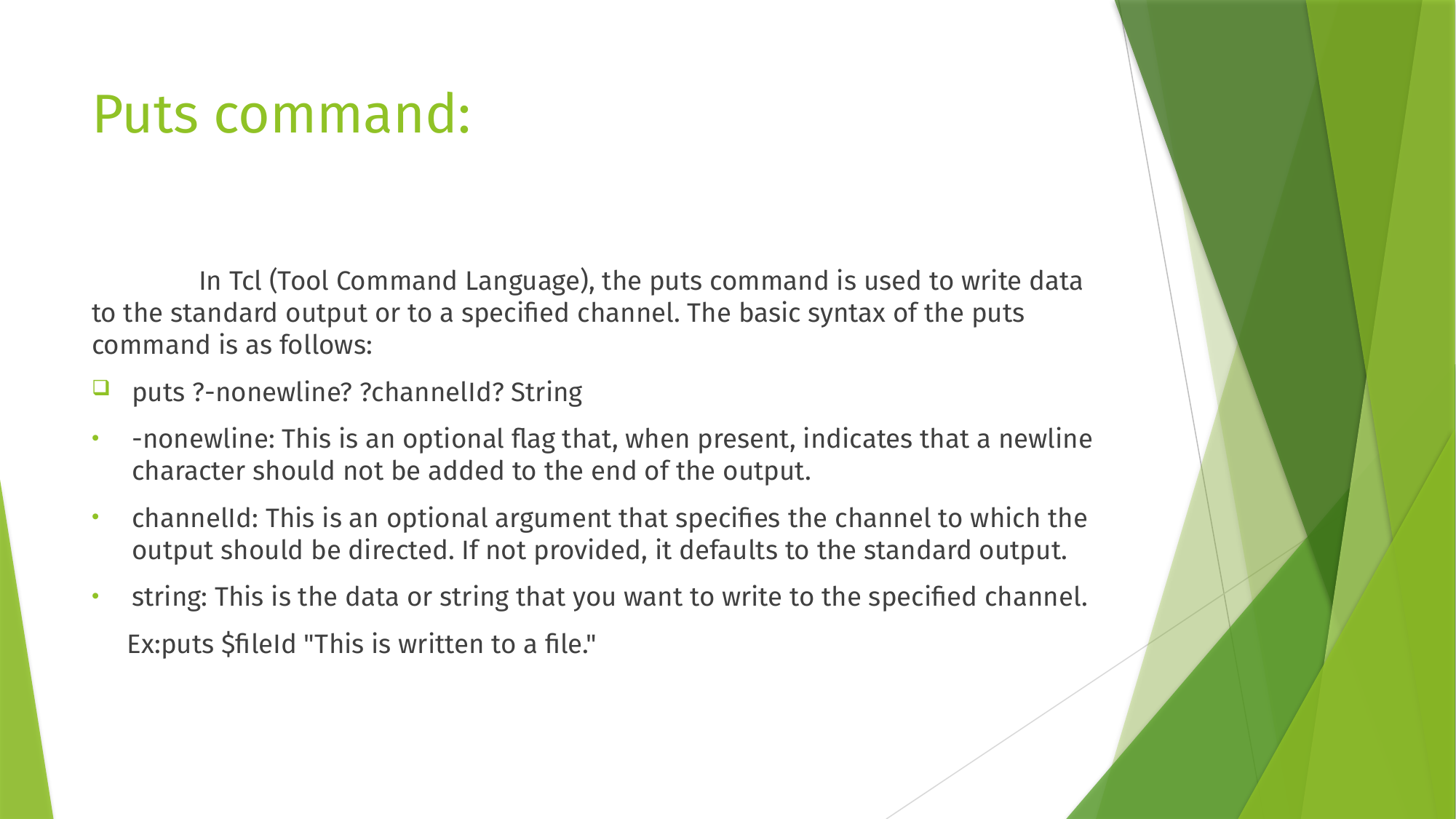

# Puts command:
	In Tcl (Tool Command Language), the puts command is used to write data to the standard output or to a specified channel. The basic syntax of the puts command is as follows:
puts ?-nonewline? ?channelId? String
-nonewline: This is an optional flag that, when present, indicates that a newline character should not be added to the end of the output.
channelId: This is an optional argument that specifies the channel to which the output should be directed. If not provided, it defaults to the standard output.
string: This is the data or string that you want to write to the specified channel.
     Ex:puts $fileId "This is written to a file."